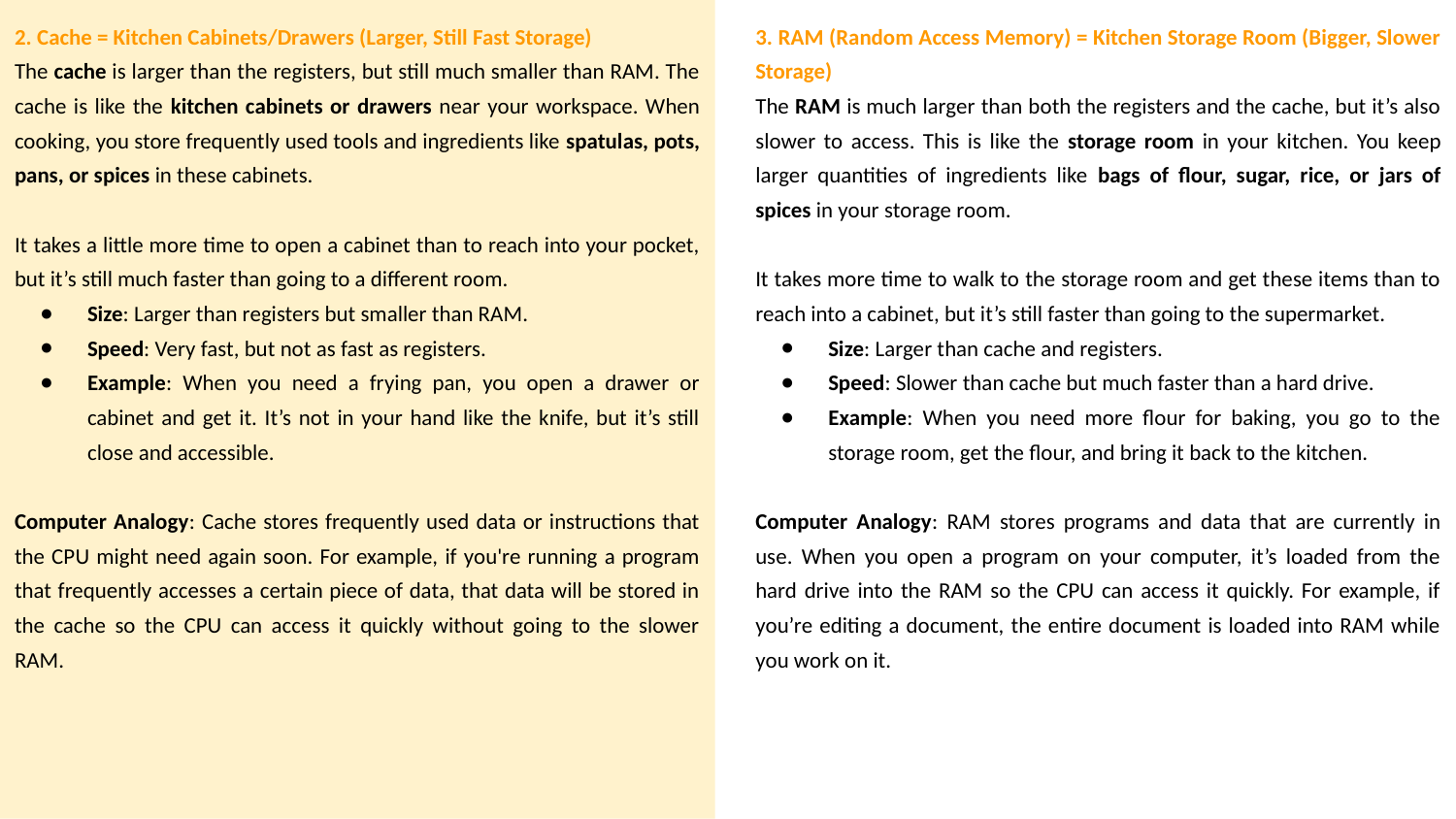

3. RAM (Random Access Memory) = Kitchen Storage Room (Bigger, Slower Storage)
The RAM is much larger than both the registers and the cache, but it’s also slower to access. This is like the storage room in your kitchen. You keep larger quantities of ingredients like bags of flour, sugar, rice, or jars of spices in your storage room.

It takes more time to walk to the storage room and get these items than to reach into a cabinet, but it’s still faster than going to the supermarket.
Size: Larger than cache and registers.
Speed: Slower than cache but much faster than a hard drive.
Example: When you need more flour for baking, you go to the storage room, get the flour, and bring it back to the kitchen.

Computer Analogy: RAM stores programs and data that are currently in use. When you open a program on your computer, it’s loaded from the hard drive into the RAM so the CPU can access it quickly. For example, if you’re editing a document, the entire document is loaded into RAM while you work on it.
2. Cache = Kitchen Cabinets/Drawers (Larger, Still Fast Storage)
The cache is larger than the registers, but still much smaller than RAM. The cache is like the kitchen cabinets or drawers near your workspace. When cooking, you store frequently used tools and ingredients like spatulas, pots, pans, or spices in these cabinets.

It takes a little more time to open a cabinet than to reach into your pocket, but it’s still much faster than going to a different room.
Size: Larger than registers but smaller than RAM.
Speed: Very fast, but not as fast as registers.
Example: When you need a frying pan, you open a drawer or cabinet and get it. It’s not in your hand like the knife, but it’s still close and accessible.

Computer Analogy: Cache stores frequently used data or instructions that the CPU might need again soon. For example, if you're running a program that frequently accesses a certain piece of data, that data will be stored in the cache so the CPU can access it quickly without going to the slower RAM.